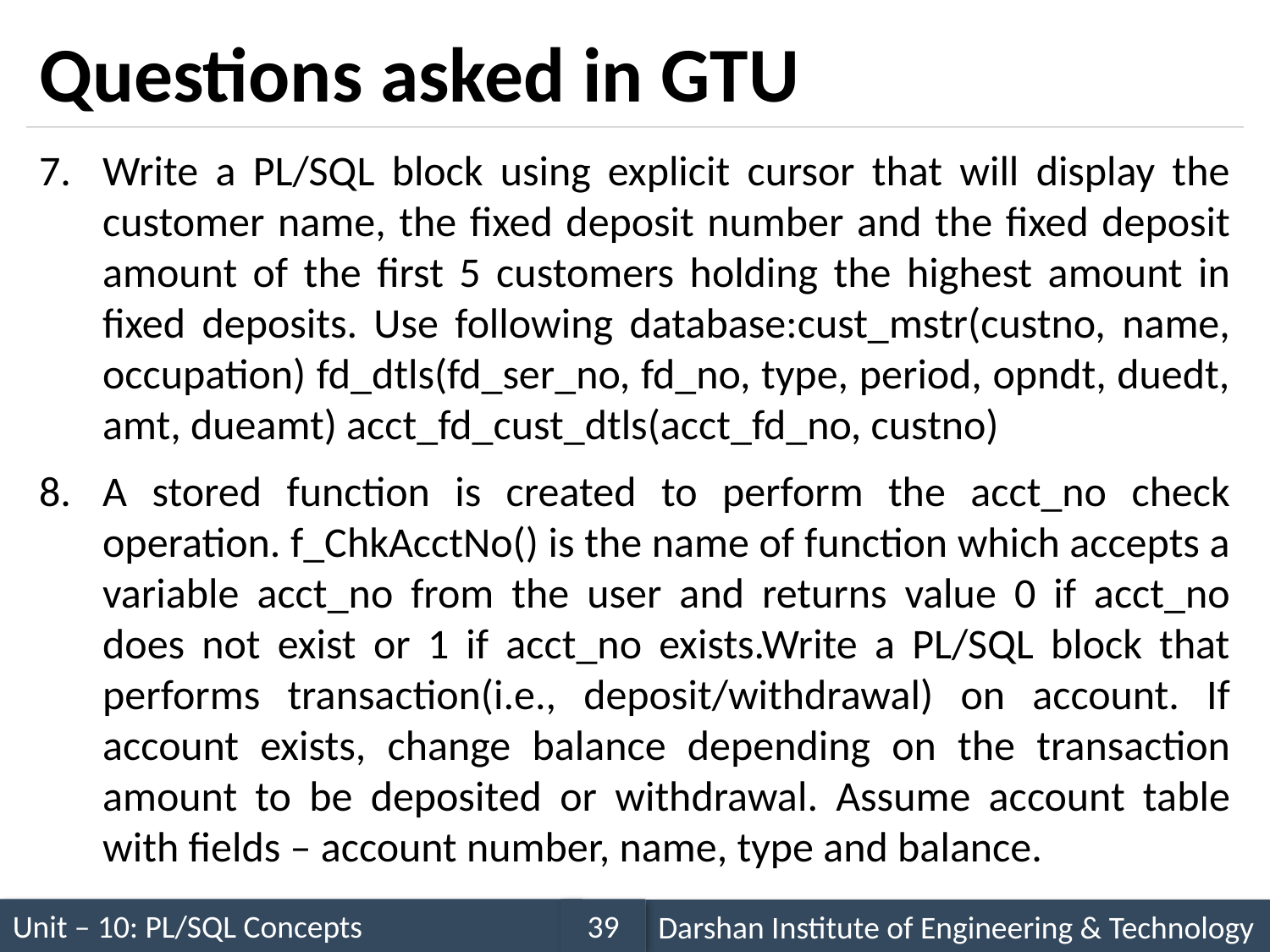

# Questions asked in GTU
Write a PL/SQL block using explicit cursor that will display the customer name, the fixed deposit number and the fixed deposit amount of the first 5 customers holding the highest amount in fixed deposits. Use following database:cust_mstr(custno, name, occupation) fd_dtls(fd_ser_no, fd_no, type, period, opndt, duedt, amt, dueamt) acct_fd_cust_dtls(acct_fd_no, custno)
A stored function is created to perform the acct_no check operation. f_ChkAcctNo() is the name of function which accepts a variable acct_no from the user and returns value 0 if acct_no does not exist or 1 if acct_no exists.Write a PL/SQL block that performs transaction(i.e., deposit/withdrawal) on account. If account exists, change balance depending on the transaction amount to be deposited or withdrawal. Assume account table with fields – account number, name, type and balance.